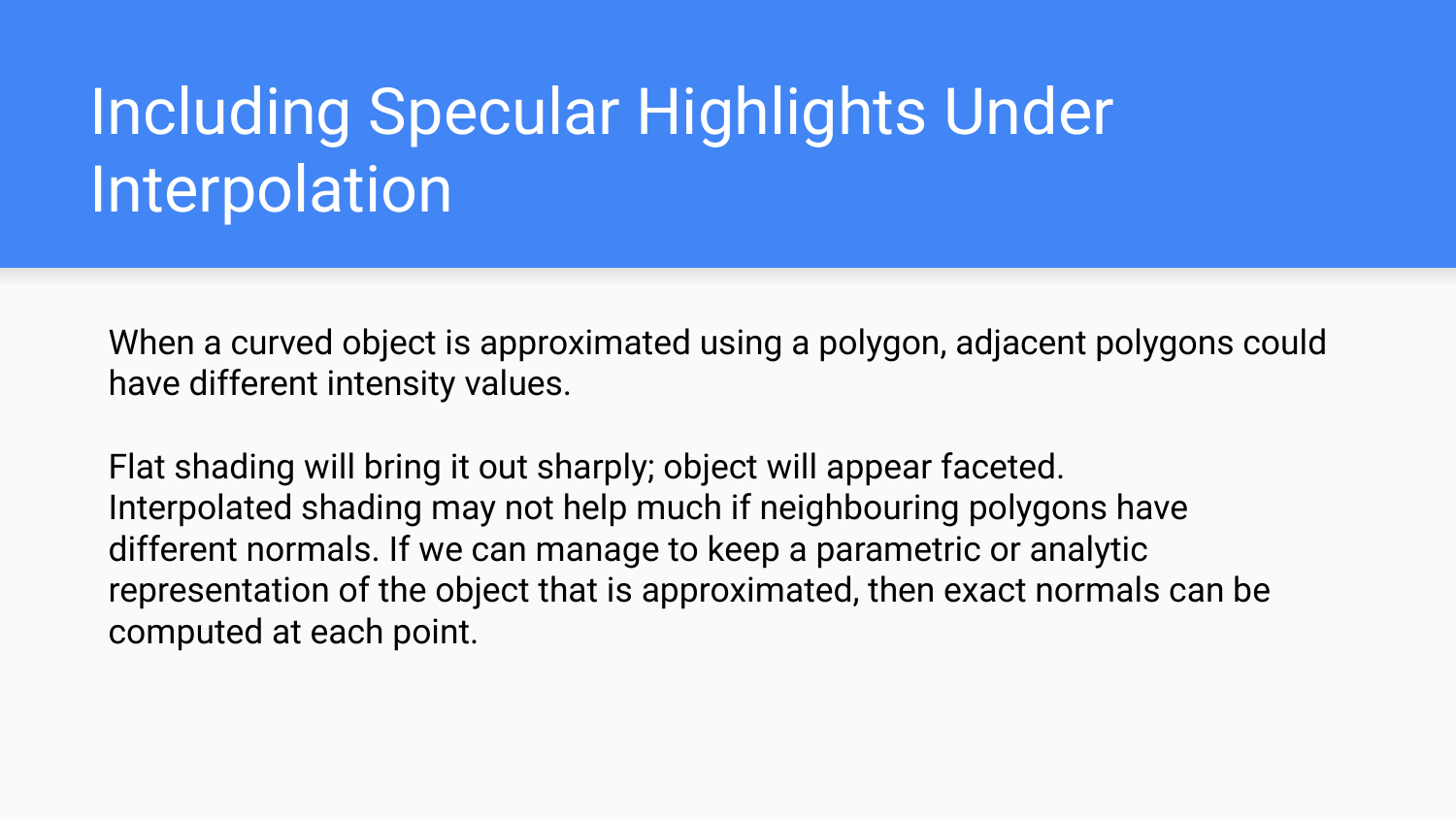

# Including Specular Highlights Under Interpolation
When a curved object is approximated using a polygon, adjacent polygons could have different intensity values.
Flat shading will bring it out sharply; object will appear faceted.
Interpolated shading may not help much if neighbouring polygons have
different normals. If we can manage to keep a parametric or analytic representation of the object that is approximated, then exact normals can be computed at each point.